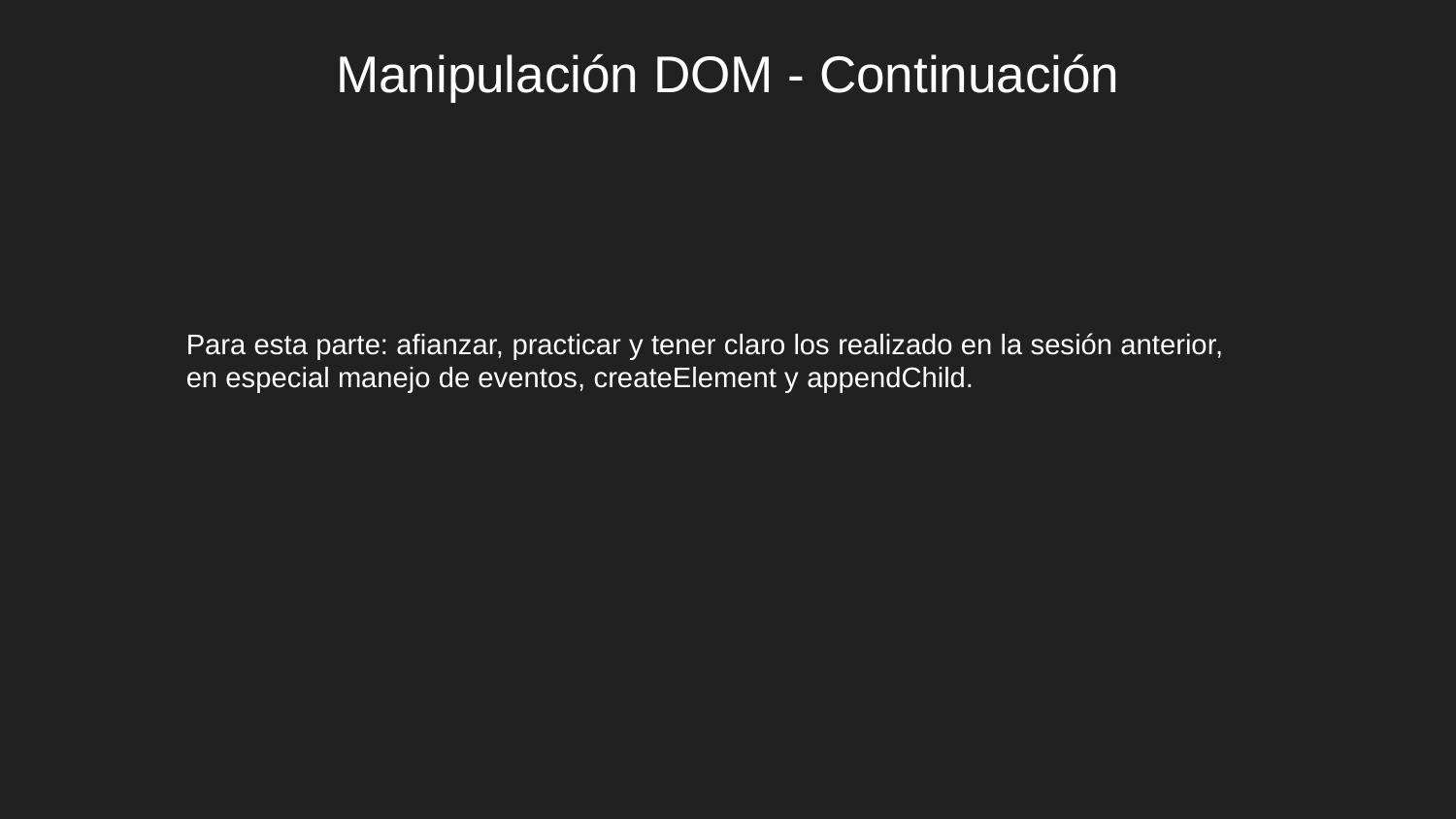

# Manipulación DOM - Continuación
Para esta parte: afianzar, practicar y tener claro los realizado en la sesión anterior, en especial manejo de eventos, createElement y appendChild.